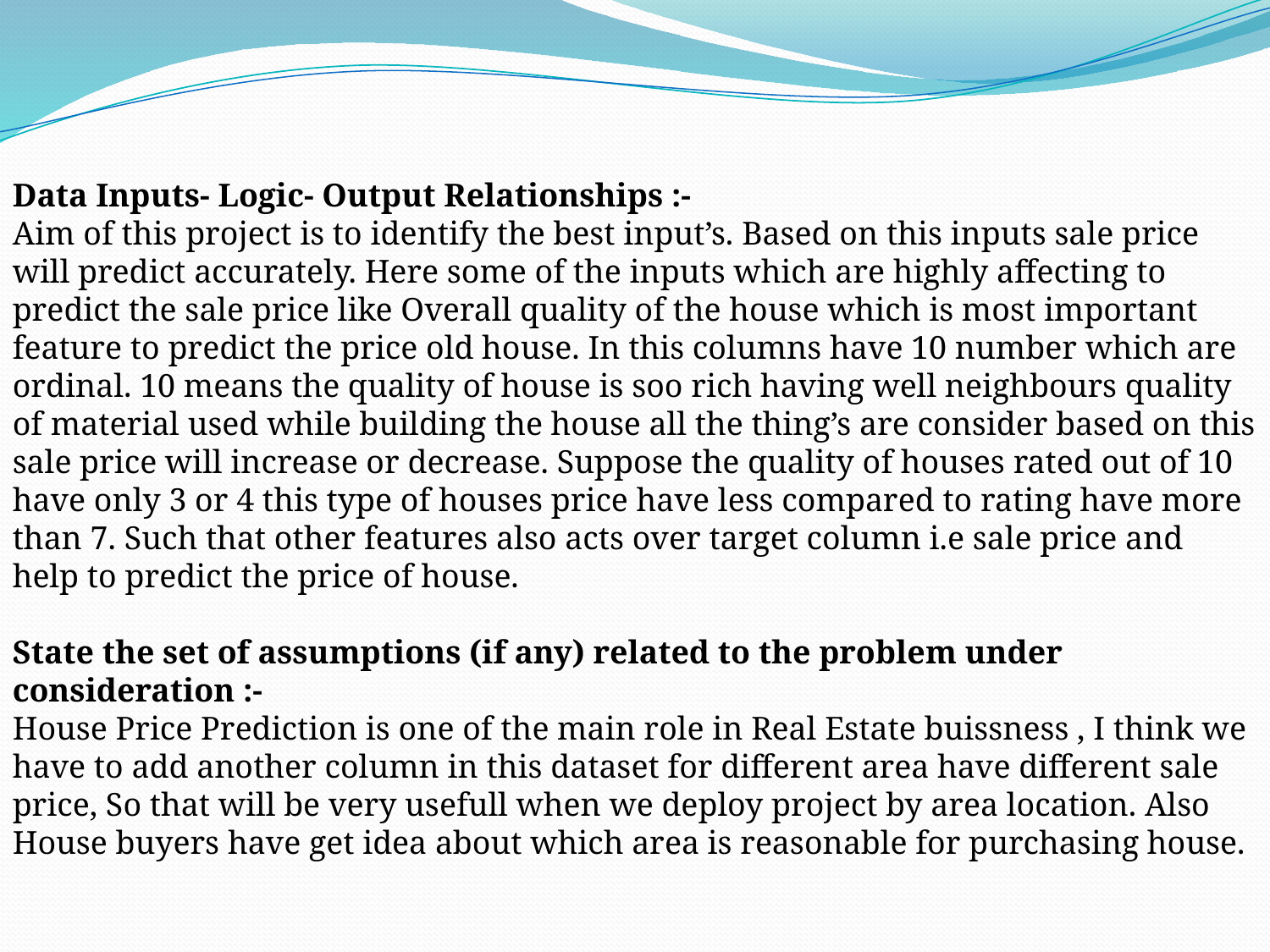

Data Inputs- Logic- Output Relationships :-
Aim of this project is to identify the best input’s. Based on this inputs sale price will predict accurately. Here some of the inputs which are highly affecting to predict the sale price like Overall quality of the house which is most important feature to predict the price old house. In this columns have 10 number which are ordinal. 10 means the quality of house is soo rich having well neighbours quality of material used while building the house all the thing’s are consider based on this sale price will increase or decrease. Suppose the quality of houses rated out of 10 have only 3 or 4 this type of houses price have less compared to rating have more than 7. Such that other features also acts over target column i.e sale price and help to predict the price of house.

State the set of assumptions (if any) related to the problem under consideration :-
House Price Prediction is one of the main role in Real Estate buissness , I think we have to add another column in this dataset for different area have different sale price, So that will be very usefull when we deploy project by area location. Also House buyers have get idea about which area is reasonable for purchasing house.